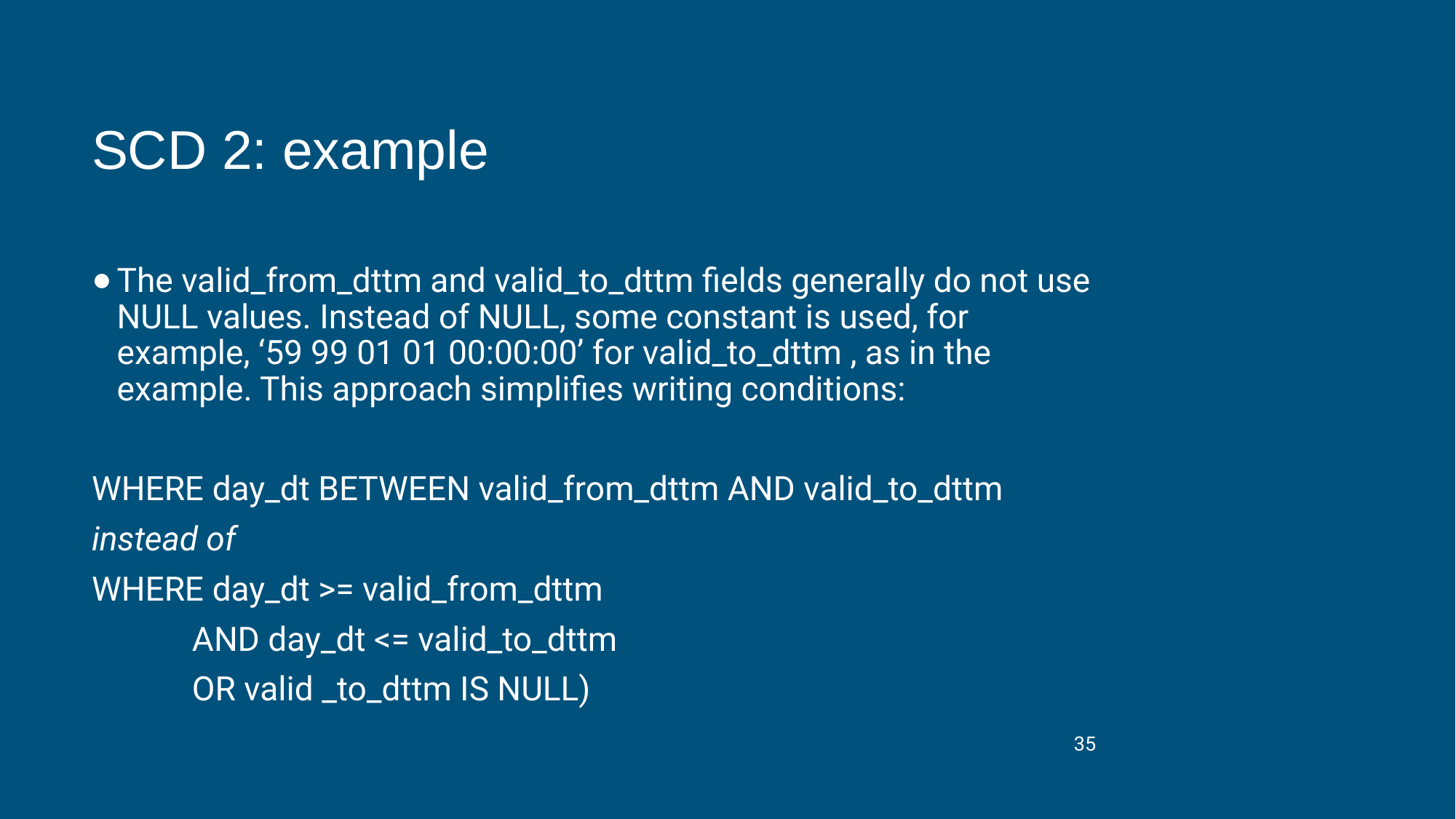

# SCD 2: example
The valid_from_dttm and valid_to_dttm fields generally do not use NULL values. Instead of NULL, some constant is used, for example, ‘59 99 01 01 00:00:00’ for valid_to_dttm , as in the example. This approach simplifies writing conditions:

WHERE day_dt BETWEEN valid_from_dttm AND valid_to_dttm
instead of
WHERE day_dt >= valid_from_dttm
	AND day_dt <= valid_to_dttm
		OR valid _to_dttm IS NULL)
35